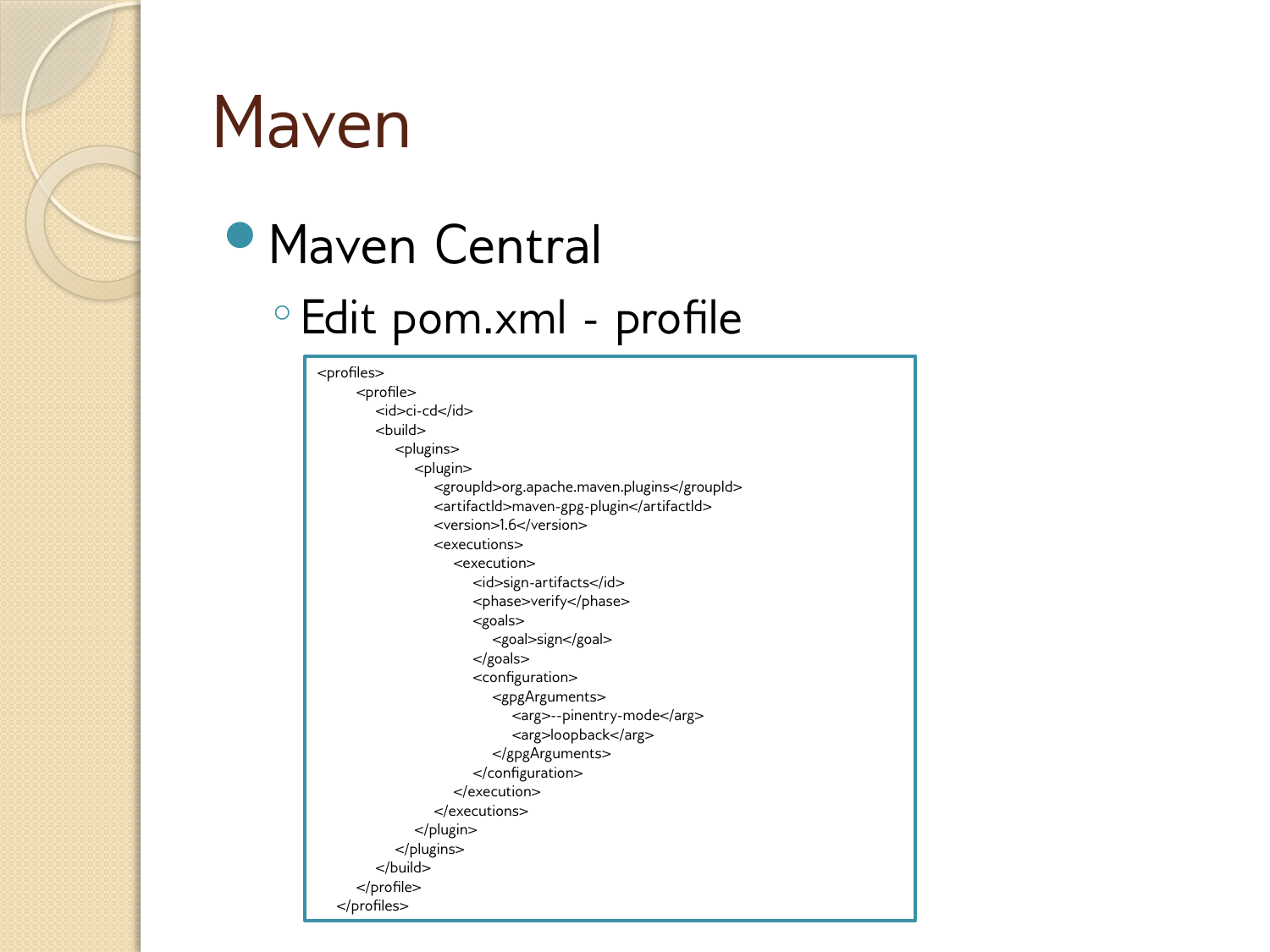

# Maven
Maven Central
Edit pom.xml - profile

<profiles>
        <profile>
            <id>ci-cd</id>
            <build>
                <plugins>
                    <plugin>
                        <groupId>org.apache.maven.plugins</groupId>
                        <artifactId>maven-gpg-plugin</artifactId>
                        <version>1.6</version>
                        <executions>
                            <execution>
                                <id>sign-artifacts</id>
                                <phase>verify</phase>
                                <goals>
                                    <goal>sign</goal>
                                </goals>
                                <configuration>
                                    <gpgArguments>
                                        <arg>--pinentry-mode</arg>
                                        <arg>loopback</arg>
                                    </gpgArguments>
                                </configuration>
                            </execution>
                        </executions>
                    </plugin>
                </plugins>
            </build>
        </profile>
    </profiles>